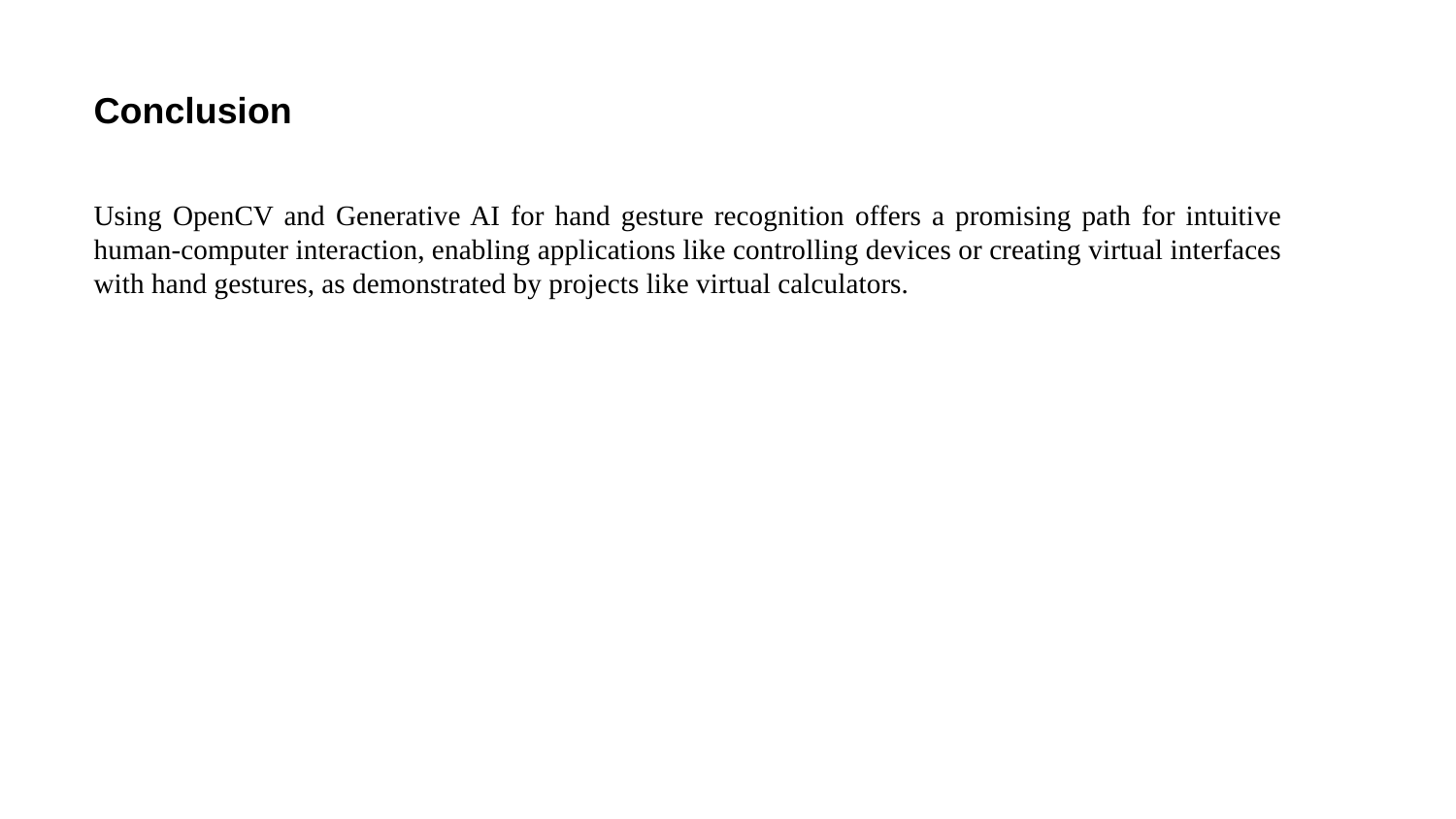

Conclusion
Using OpenCV and Generative AI for hand gesture recognition offers a promising path for intuitive human-computer interaction, enabling applications like controlling devices or creating virtual interfaces with hand gestures, as demonstrated by projects like virtual calculators.